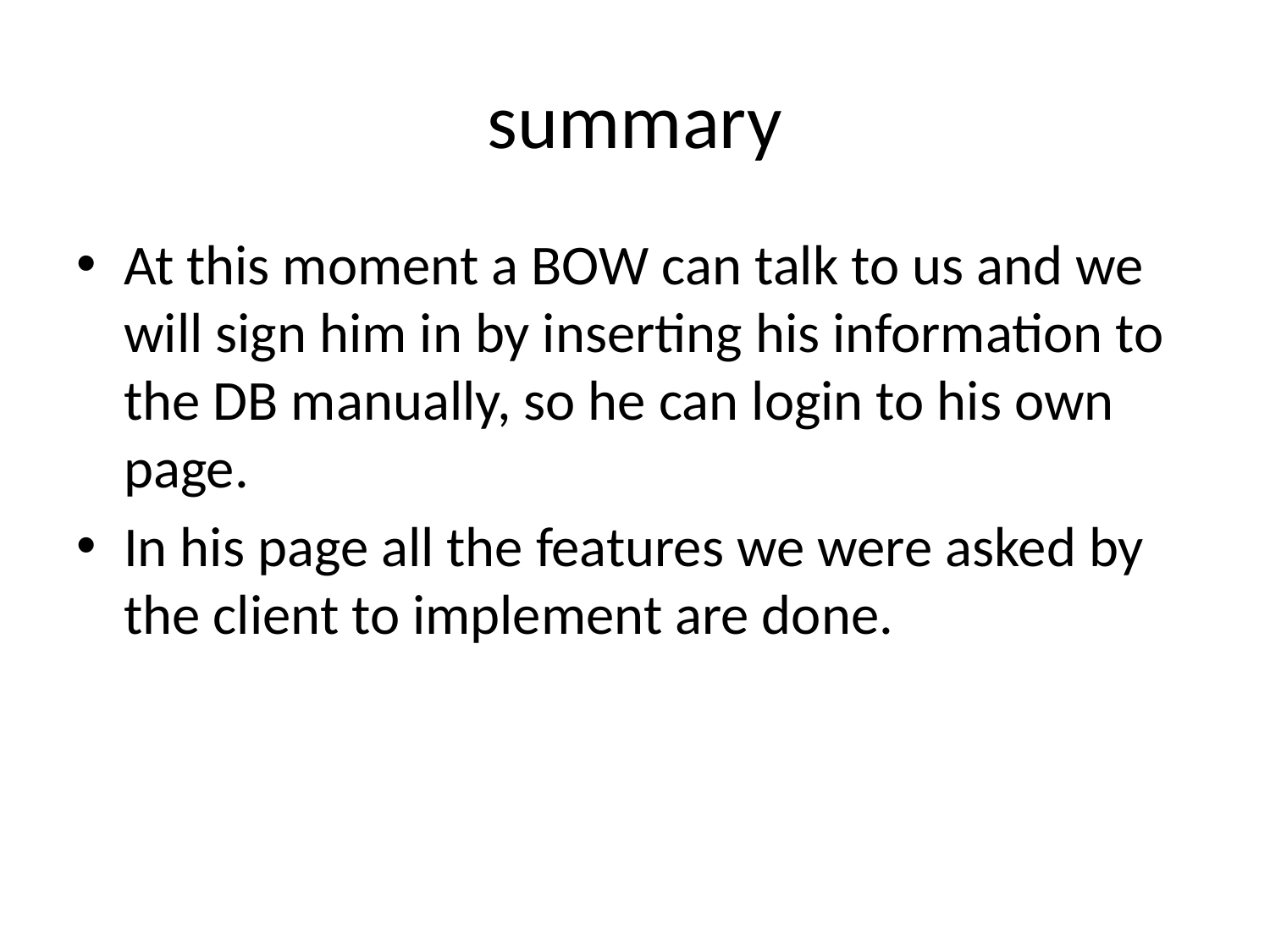

# summary
At this moment a BOW can talk to us and we will sign him in by inserting his information to the DB manually, so he can login to his own page.
In his page all the features we were asked by the client to implement are done.